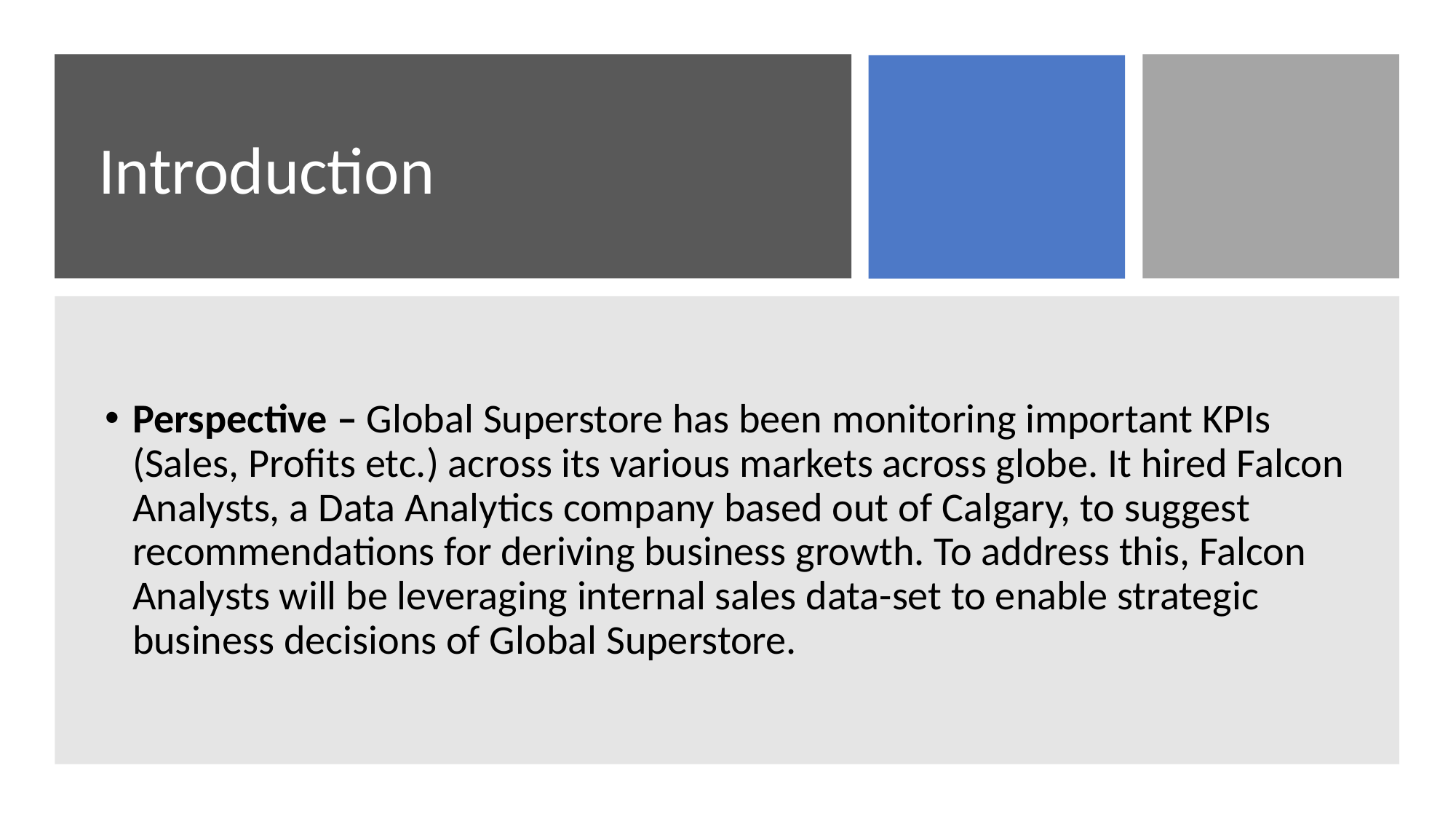

# Introduction

Perspective – Global Superstore has been monitoring important KPIs (Sales, Profits etc.) across its various markets across globe. It hired Falcon Analysts, a Data Analytics company based out of Calgary, to suggest recommendations for deriving business growth. To address this, Falcon Analysts will be leveraging internal sales data-set to enable strategic business decisions of Global Superstore.